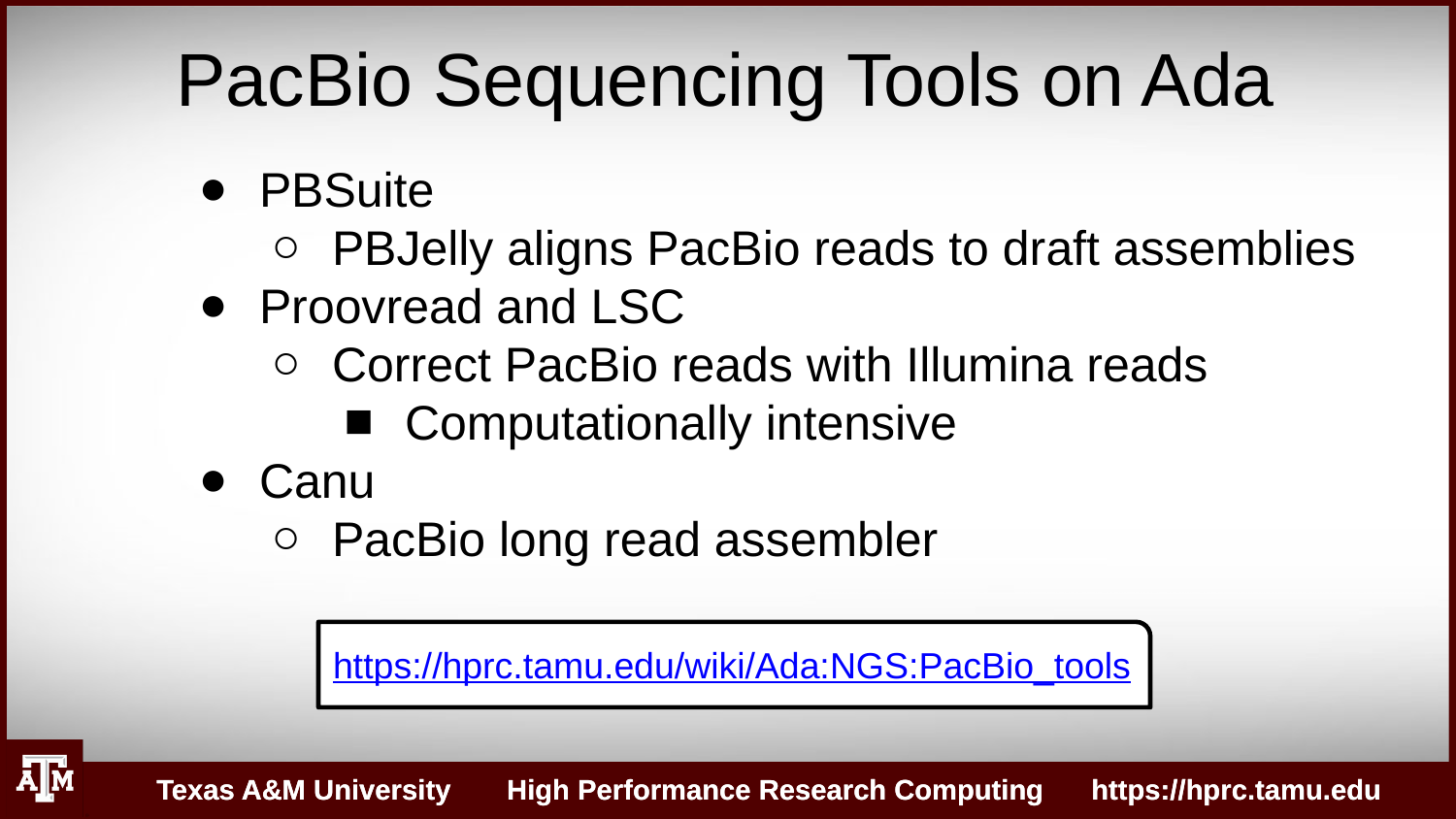

PacBio Sequencing Tools on Ada
PBSuite
PBJelly aligns PacBio reads to draft assemblies
Proovread and LSC
Correct PacBio reads with Illumina reads
Computationally intensive
Canu
PacBio long read assembler
https://hprc.tamu.edu/wiki/Ada:NGS:PacBio_tools